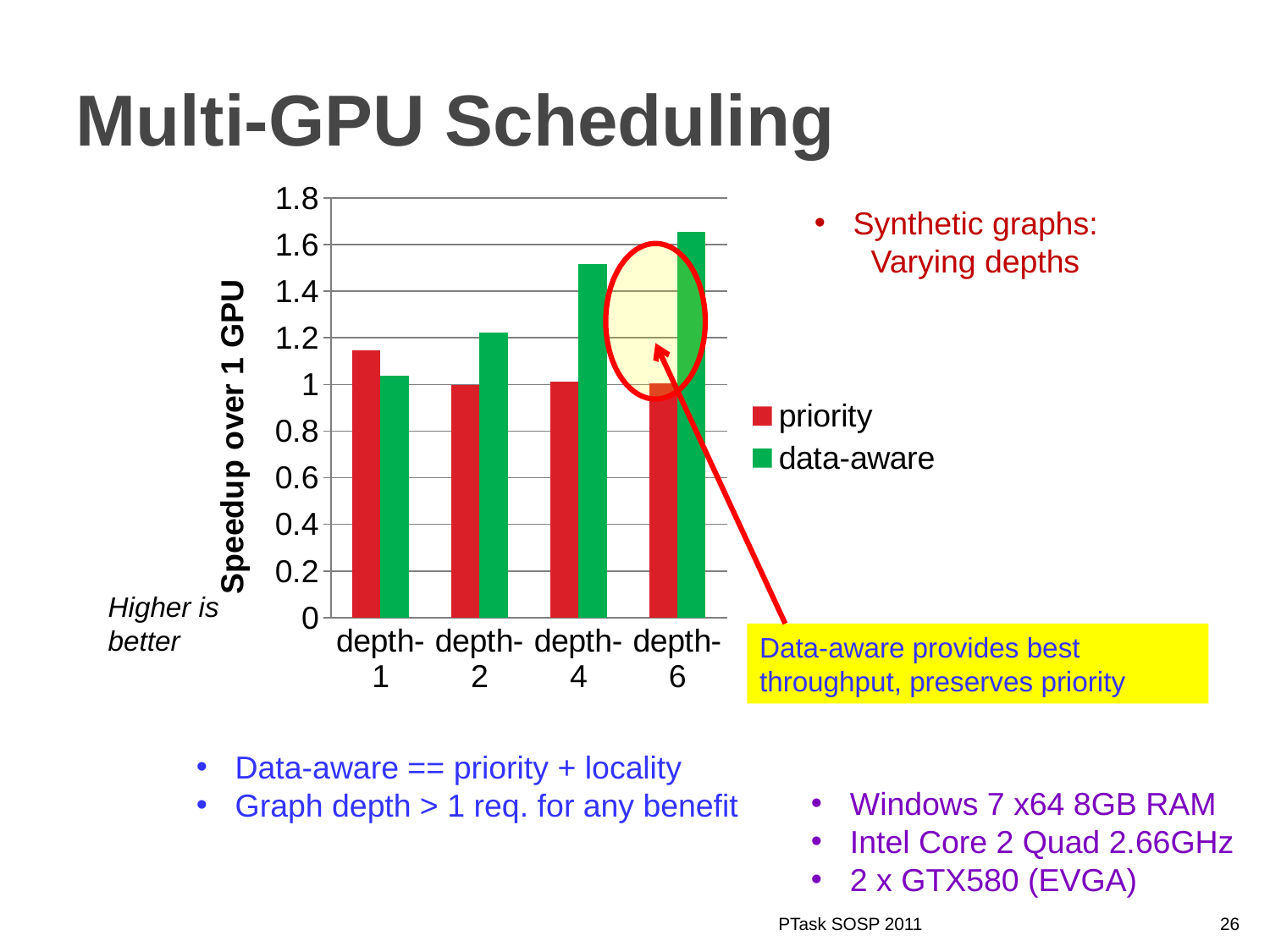

# Multi-GPU Scheduling

### Chart

| Category | priority | data-aware |
|---|---|---|
| depth-1 | 1.1456020550718697 | 1.035830297557618 |
| depth-2 | 0.995860748693547 | 1.2216165576931817 |
| depth-4 | 1.0117455678940108 | 1.514772148950906 |
| depth-6 | 1.0037669729797967 | 1.6536115981935446 |
 Synthetic graphs:
   Varying depths

Data-aware provides best throughput, preserves priority
Higher is
better
 Data-aware == priority + locality
 Graph depth > 1 req. for any benefit
 Windows 7 x64 8GB RAM
 Intel Core 2 Quad 2.66GHz
 2 x GTX580 (EVGA)
PTask SOSP 2011
26